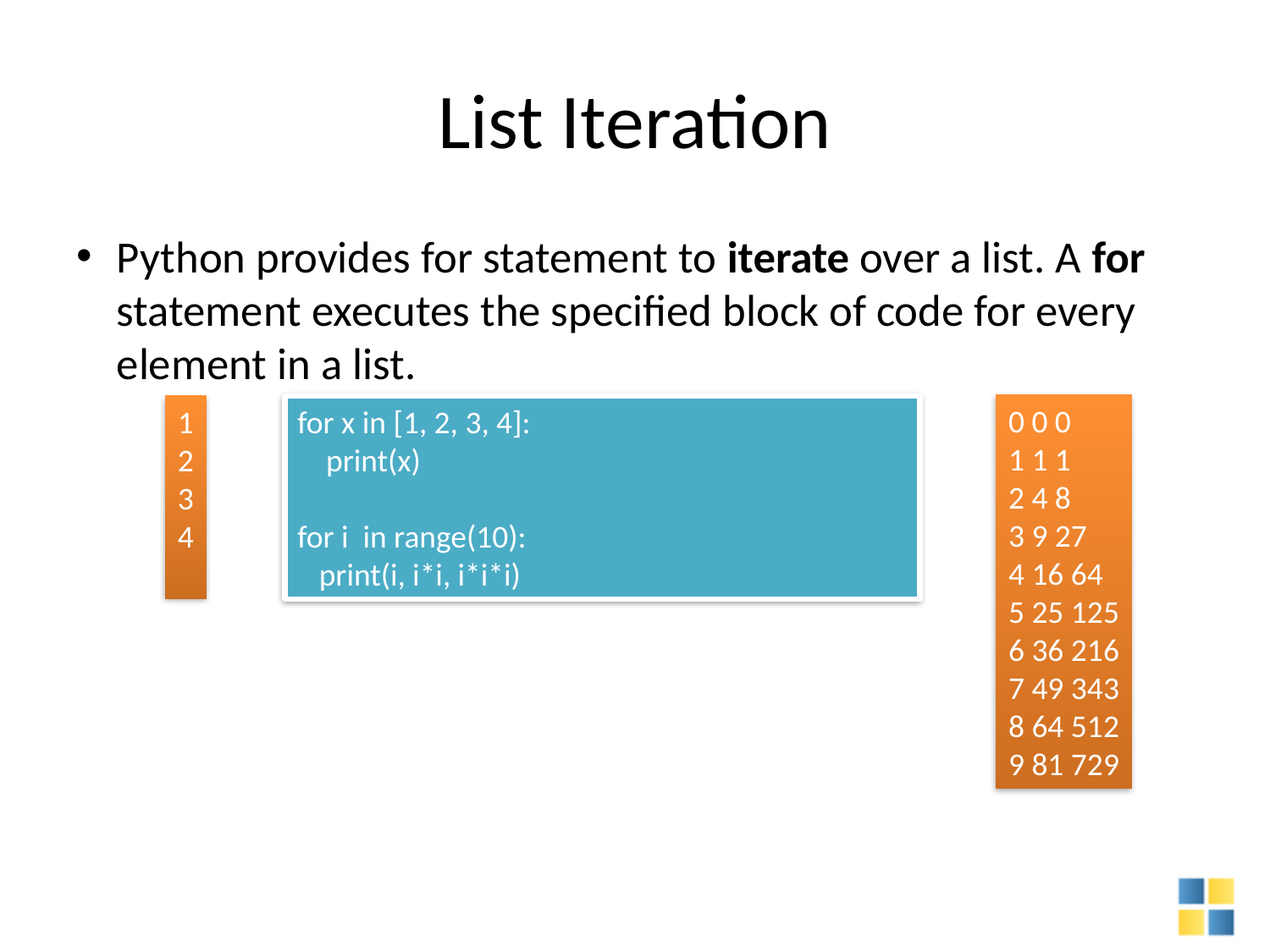

# List Iteration
Python provides for statement to iterate over a list. A for statement executes the specified block of code for every element in a list.

0 0 0
1 1 1
2 4 8
3 9 27
4 16 64
5 25 125
6 36 216
7 49 343
8 64 512
9 81 729
1
2
3
4

for x in [1, 2, 3, 4]:
    print(x)

for i  in range(10):
   print(i, i*i, i*i*i)